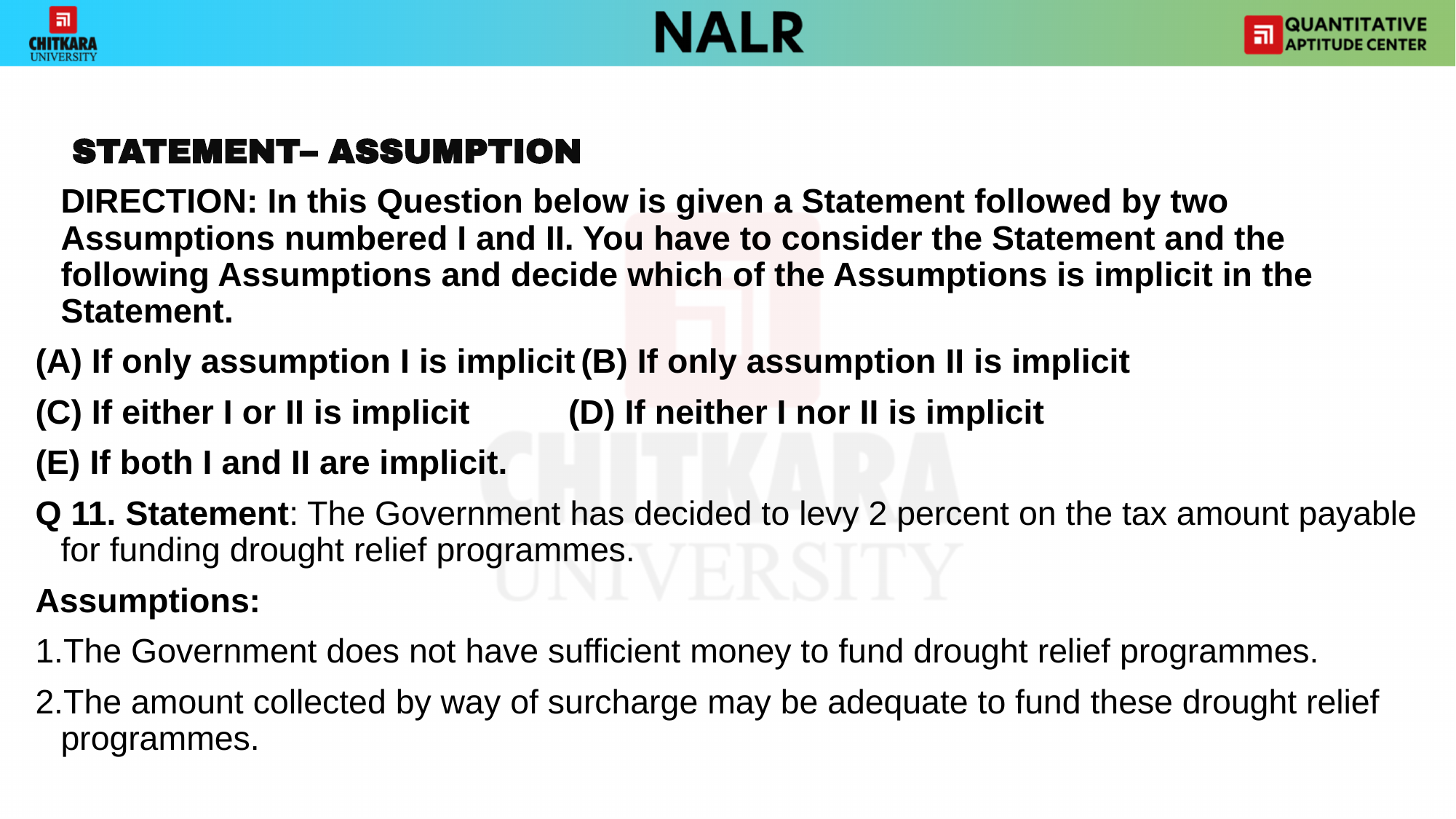

STATEMENT– ASSUMPTION
	DIRECTION: In this Question below is given a Statement followed by two Assumptions numbered I and II. You have to consider the Statement and the following Assumptions and decide which of the Assumptions is implicit in the Statement.
(A) If only assumption I is implicit		(B) If only assumption II is implicit
(C) If either I or II is implicit			(D) If neither I nor II is implicit
(E) If both I and II are implicit.
Q 11. Statement: The Government has decided to levy 2 percent on the tax amount payable for funding drought relief programmes.
Assumptions:
1.The Government does not have sufficient money to fund drought relief programmes.
2.The amount collected by way of surcharge may be adequate to fund these drought relief programmes.